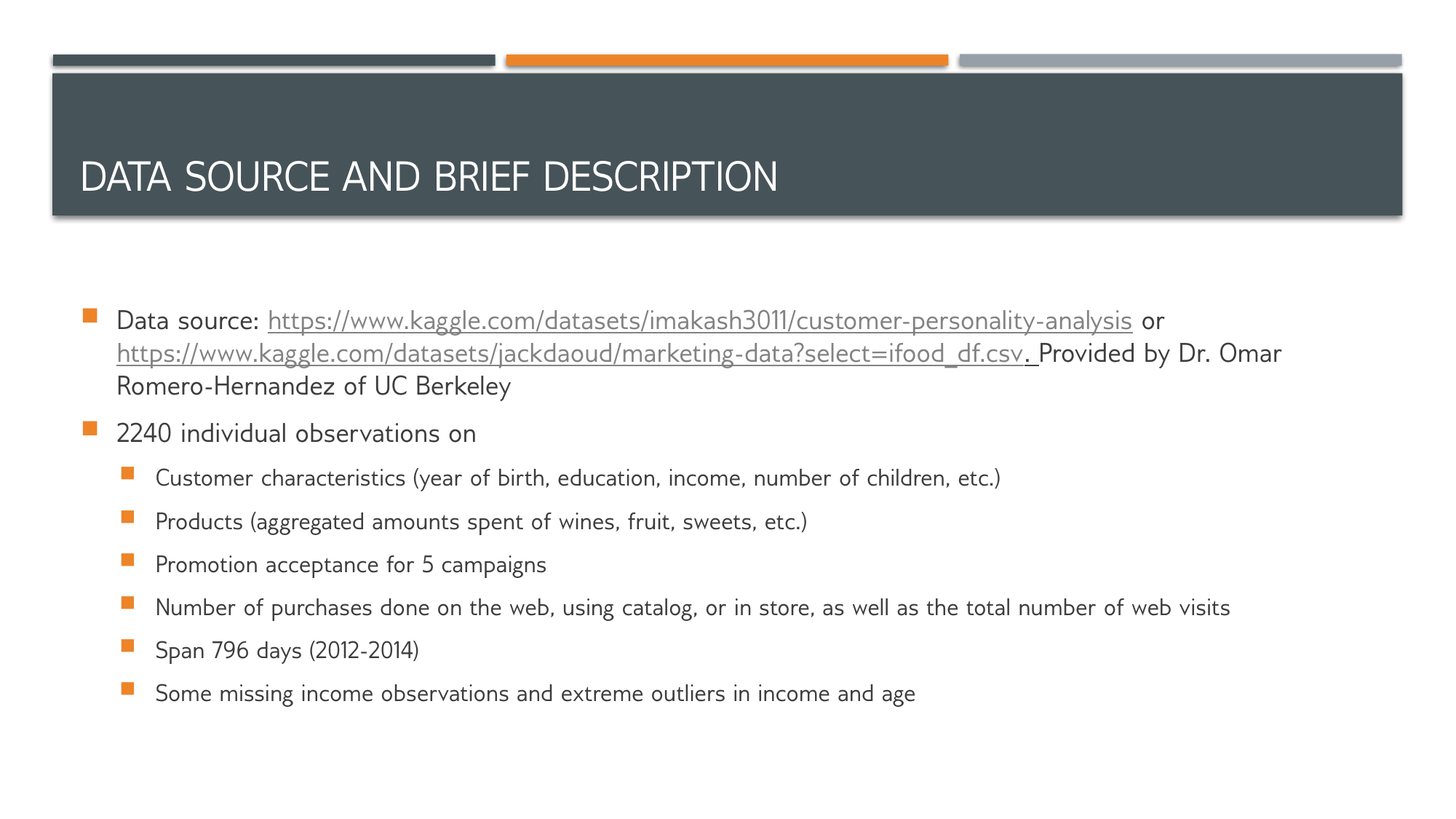

# Data source and brief description
Data source: https://www.kaggle.com/datasets/imakash3011/customer-personality-analysis or https://www.kaggle.com/datasets/jackdaoud/marketing-data?select=ifood_df.csv. Provided by Dr. Omar Romero-Hernandez of UC Berkeley
2240 individual observations on
Customer characteristics (year of birth, education, income, number of children, etc.)
Products (aggregated amounts spent of wines, fruit, sweets, etc.)
Promotion acceptance for 5 campaigns
Number of purchases done on the web, using catalog, or in store, as well as the total number of web visits
Span 796 days (2012-2014)
Some missing income observations and extreme outliers in income and age